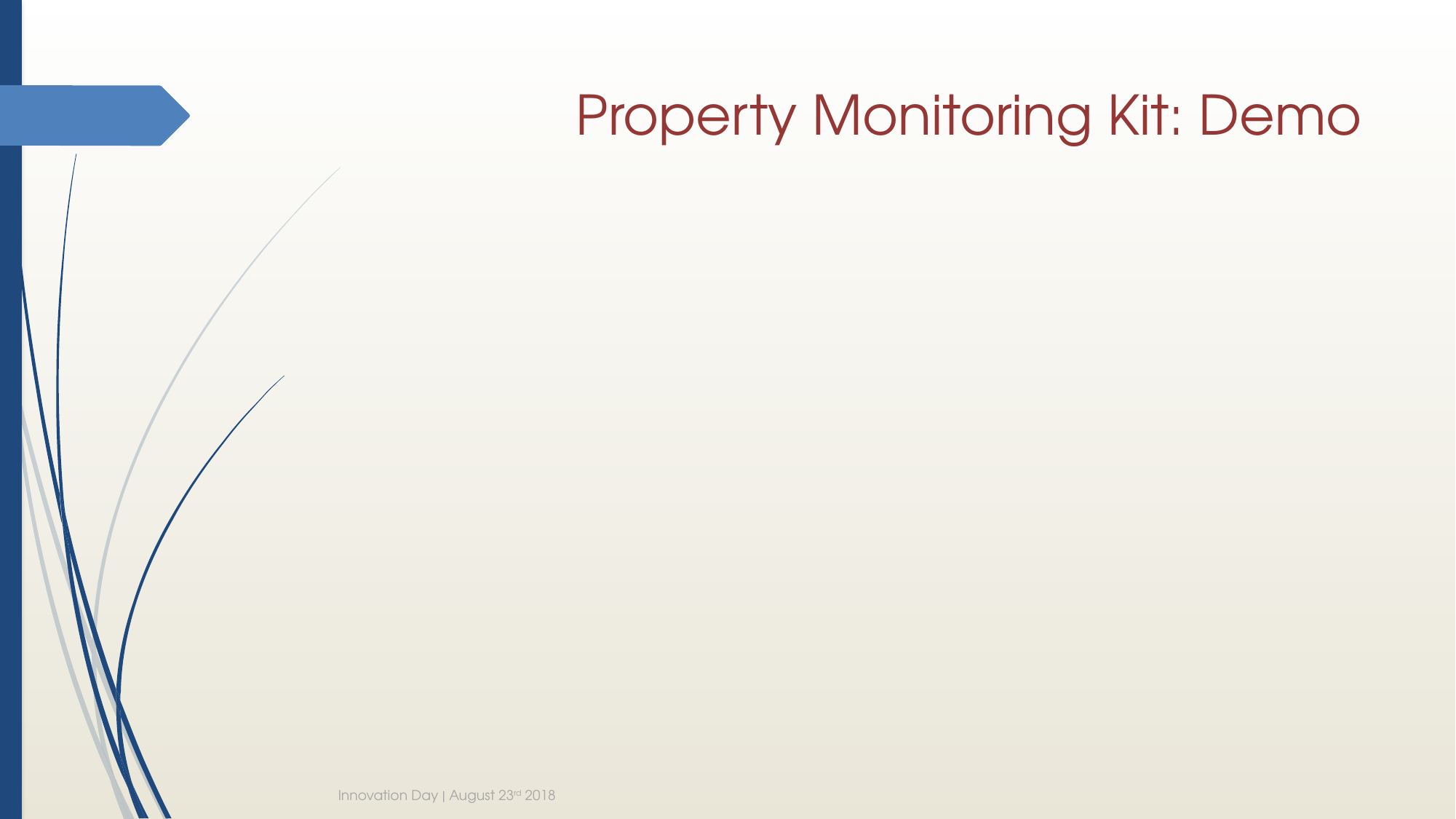

# Property Monitoring Kit: Demo
Innovation Day | August 23rd 2018